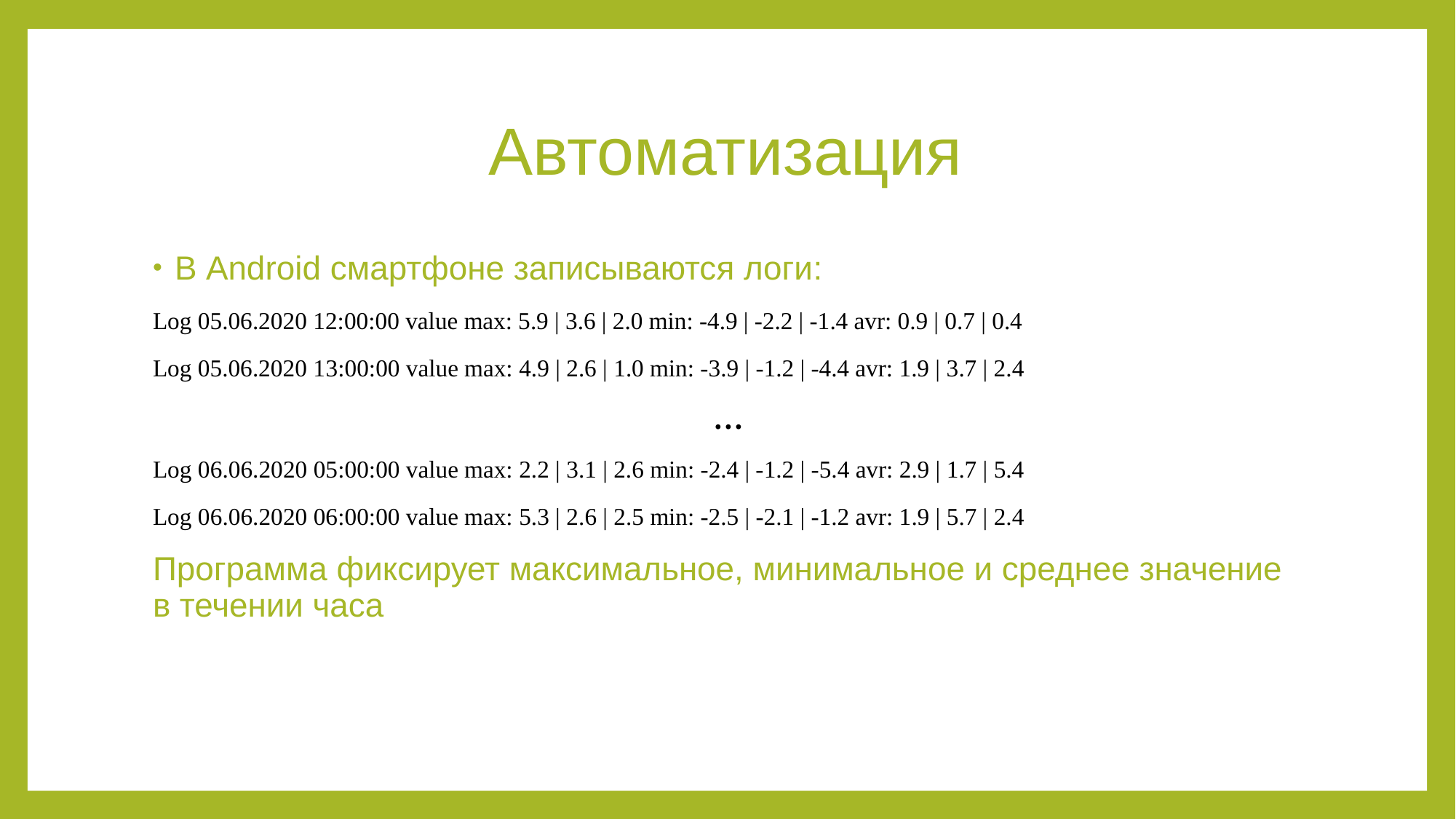

# Автоматизация
В Android смартфоне записываются логи:
Log 05.06.2020 12:00:00 value max: 5.9 | 3.6 | 2.0 min: -4.9 | -2.2 | -1.4 avr: 0.9 | 0.7 | 0.4
Log 05.06.2020 13:00:00 value max: 4.9 | 2.6 | 1.0 min: -3.9 | -1.2 | -4.4 avr: 1.9 | 3.7 | 2.4
…
Log 06.06.2020 05:00:00 value max: 2.2 | 3.1 | 2.6 min: -2.4 | -1.2 | -5.4 avr: 2.9 | 1.7 | 5.4
Log 06.06.2020 06:00:00 value max: 5.3 | 2.6 | 2.5 min: -2.5 | -2.1 | -1.2 avr: 1.9 | 5.7 | 2.4
Программа фиксирует максимальное, минимальное и среднее значение в течении часа